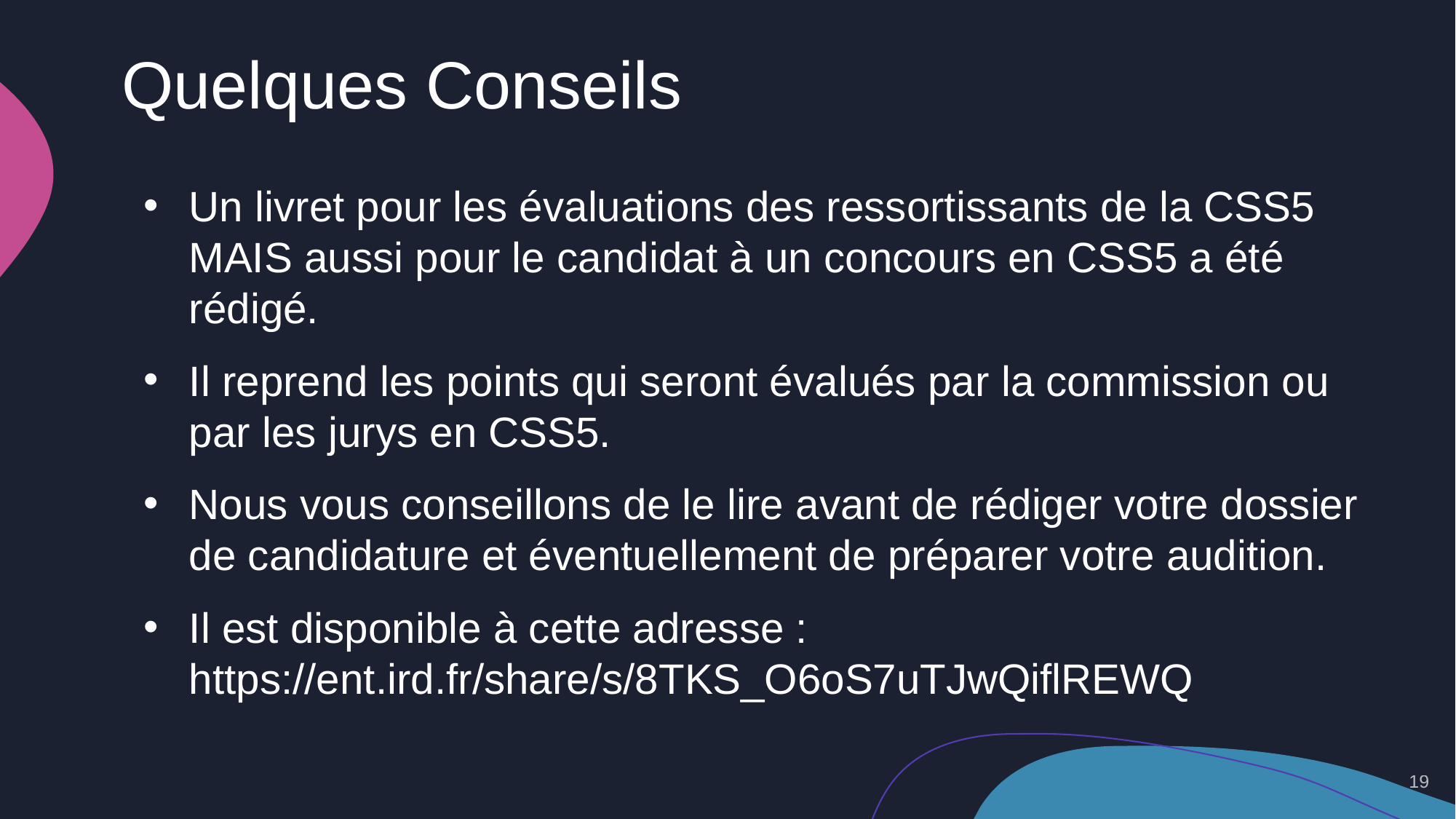

Quelques Conseils
Un livret pour les évaluations des ressortissants de la CSS5 MAIS aussi pour le candidat à un concours en CSS5 a été rédigé.

Il reprend les points qui seront évalués par la commission ou par les jurys en CSS5.

Nous vous conseillons de le lire avant de rédiger votre dossier de candidature et éventuellement de préparer votre audition.

Il est disponible à cette adresse : https://ent.ird.fr/share/s/8TKS_O6oS7uTJwQiflREWQ
19